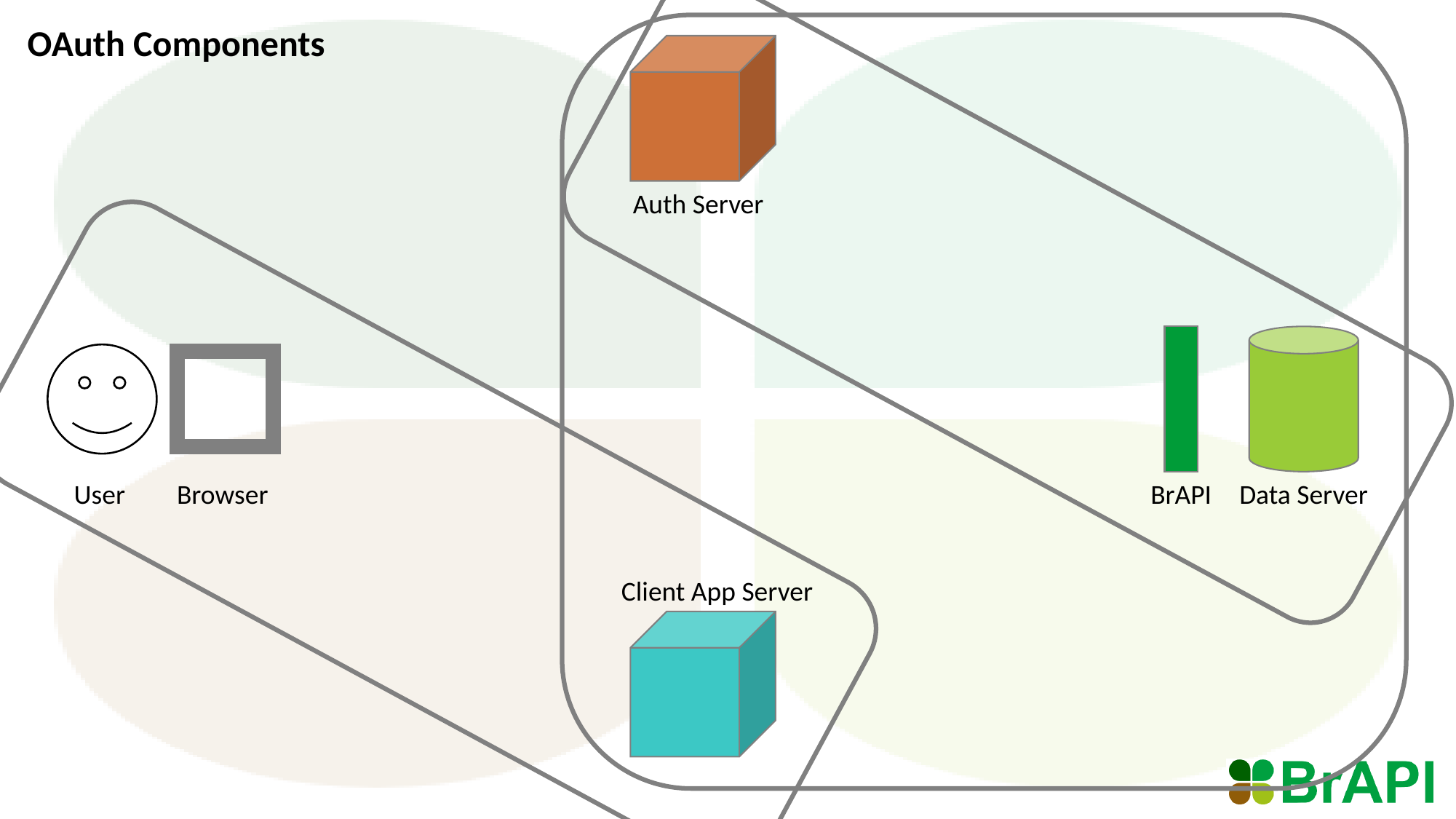

OAuth Components

Auth Server

Data Server
BrAPI

User
Browser

Client App Server